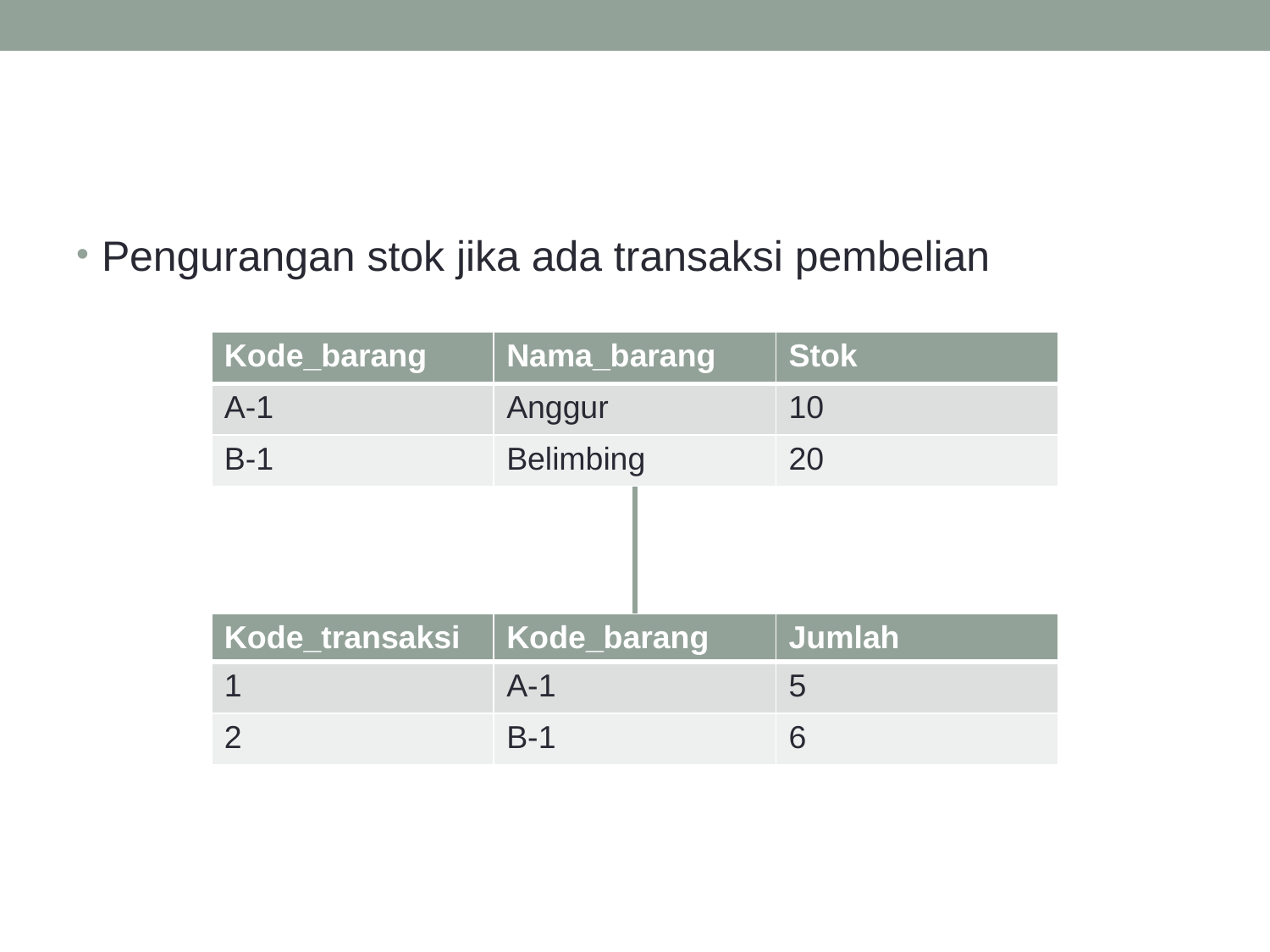

#
Pengurangan stok jika ada transaksi pembelian
| Kode\_barang | Nama\_barang | Stok |
| --- | --- | --- |
| A-1 | Anggur | 10 |
| B-1 | Belimbing | 20 |
| Kode\_transaksi | Kode\_barang | Jumlah |
| --- | --- | --- |
| 1 | A-1 | 5 |
| 2 | B-1 | 6 |